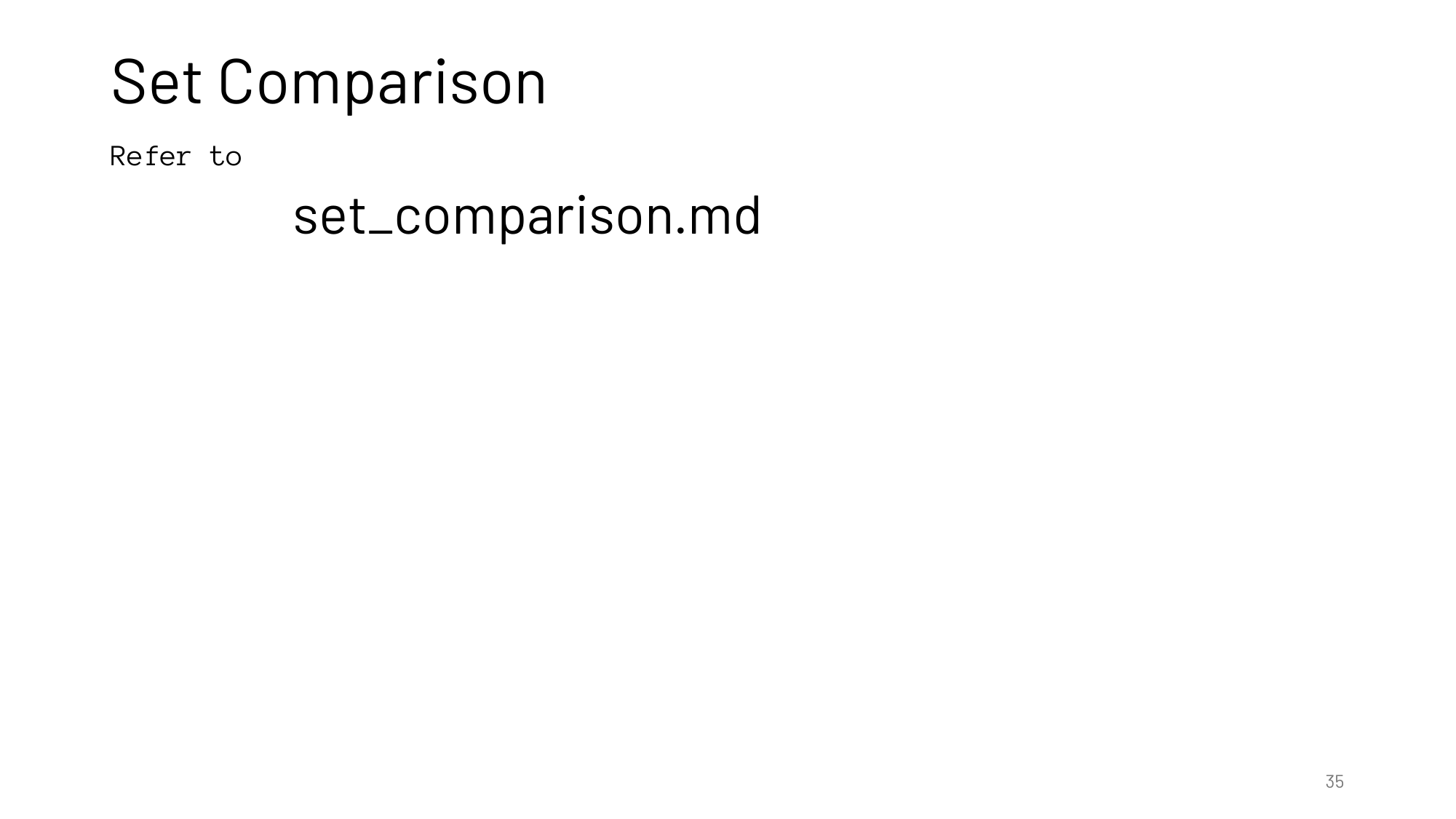

# Set Comparison
Refer to
           set_comparison.md

35